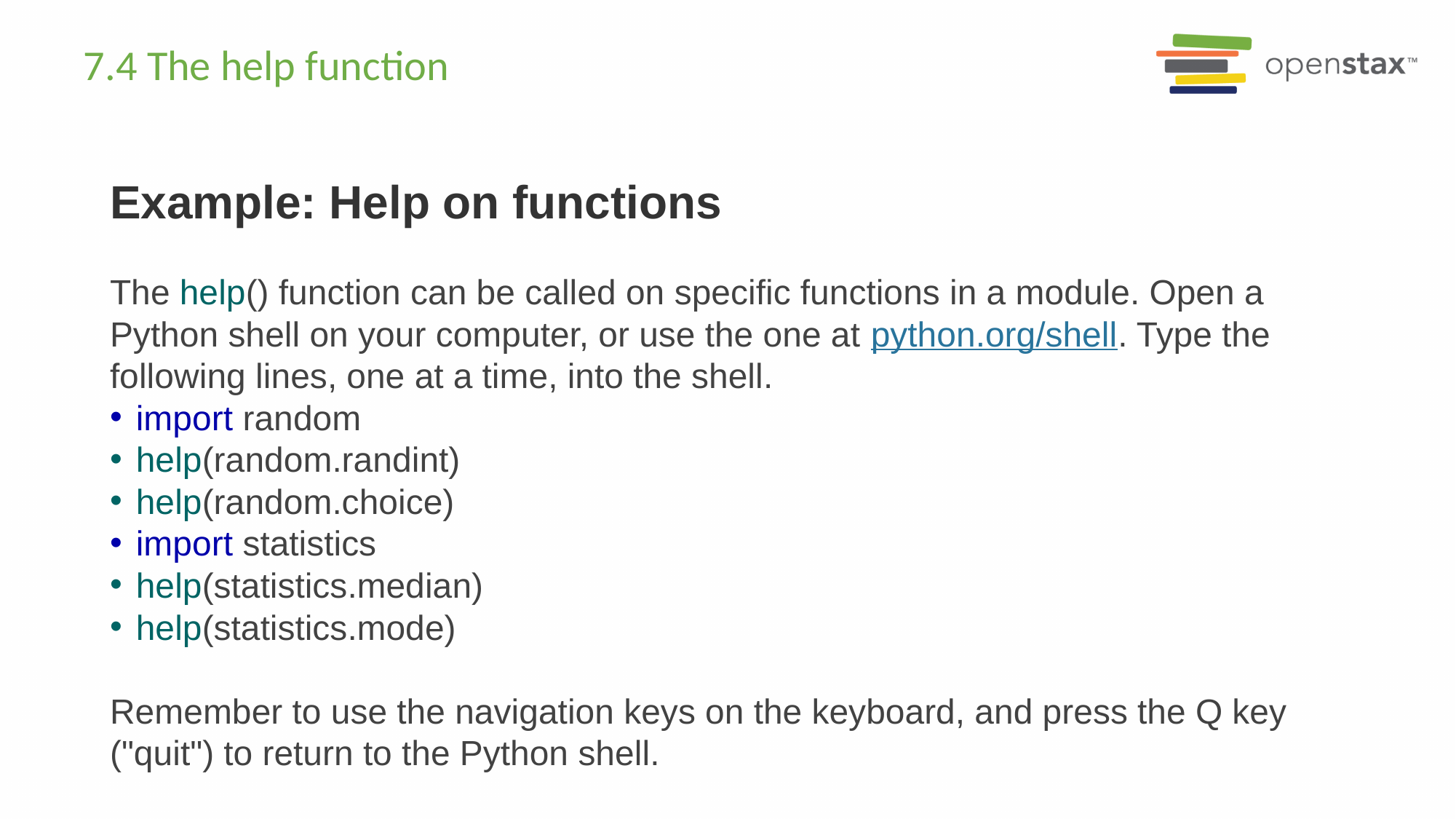

# 7.4 The help function
Example: Help on functions

The help() function can be called on specific functions in a module. Open a Python shell on your computer, or use the one at python.org/shell. Type the following lines, one at a time, into the shell.
import random
help(random.randint)
help(random.choice)
import statistics
help(statistics.median)
help(statistics.mode)

Remember to use the navigation keys on the keyboard, and press the Q key ("quit") to return to the Python shell.